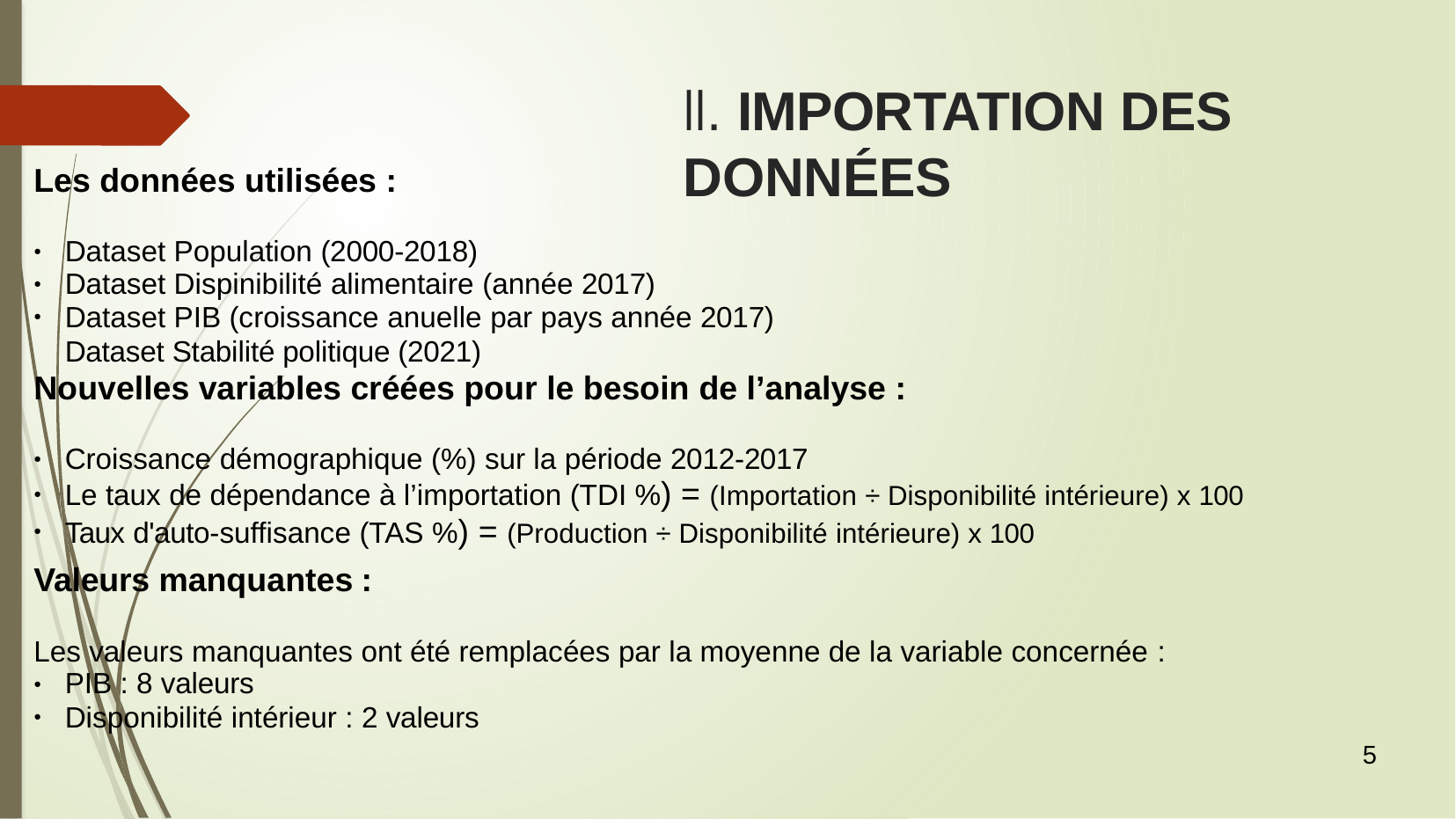

# II. IMPORTATION DES DONNÉES
Les données utilisées :
Dataset Population (2000-2018)
Dataset Dispinibilité alimentaire (année 2017)
Dataset PIB (croissance anuelle par pays année 2017)
Dataset Stabilité politique (2021)
●
●
●
Nouvelles variables créées pour le besoin de l’analyse :
Croissance démographique (%) sur la période 2012-2017
Le taux de dépendance à l’importation (TDI %) = (Importation ÷ Disponibilité intérieure) x 100
Taux d'auto-suffisance (TAS %) = (Production ÷ Disponibilité intérieure) x 100
●
●
●
Valeurs manquantes :
Les valeurs manquantes ont été remplacées par la moyenne de la variable concernée :
PIB : 8 valeurs
Disponibilité intérieur : 2 valeurs
●
●
5